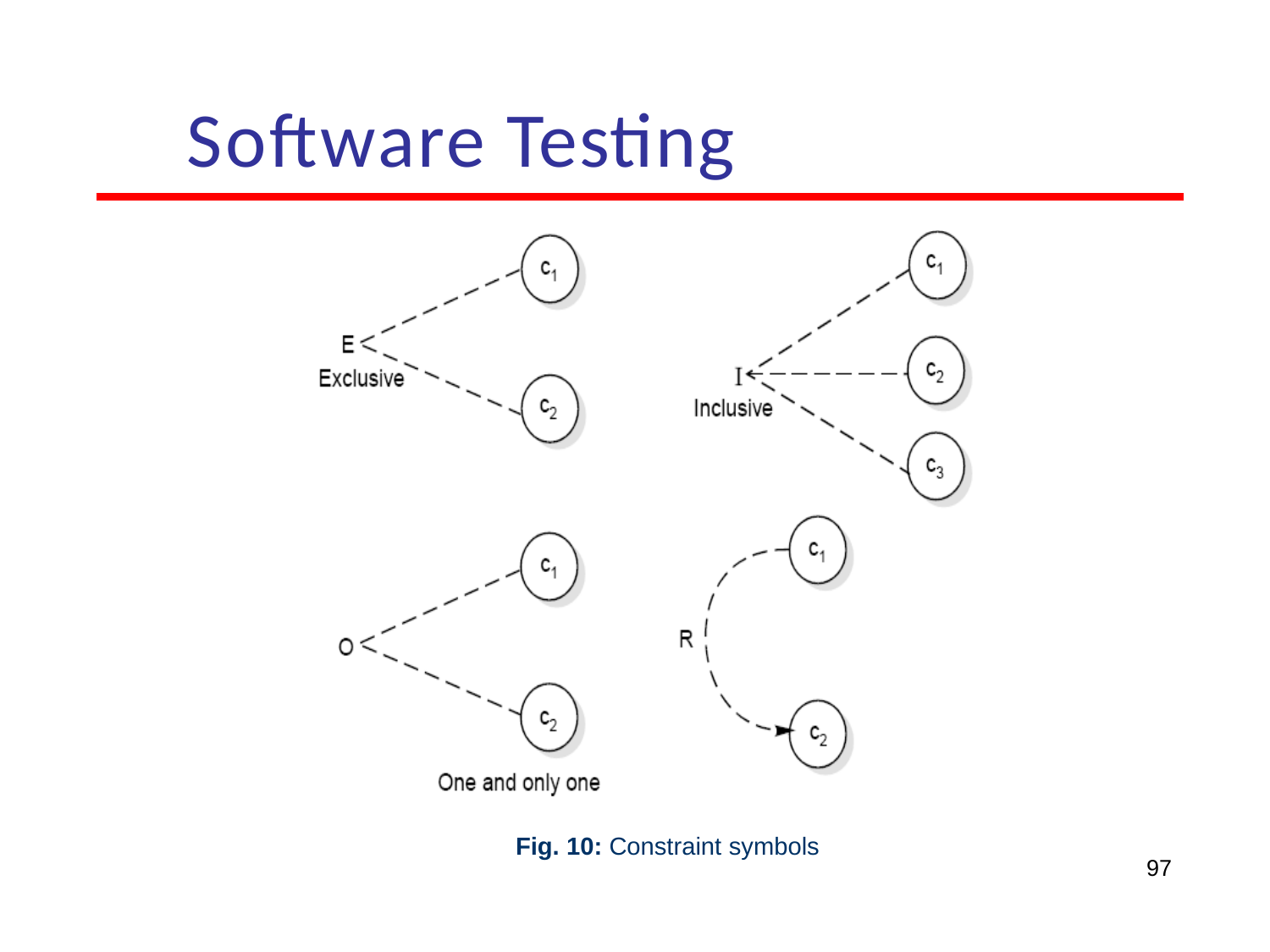

# Software Testing

Fig. 10: Constraint symbols
97